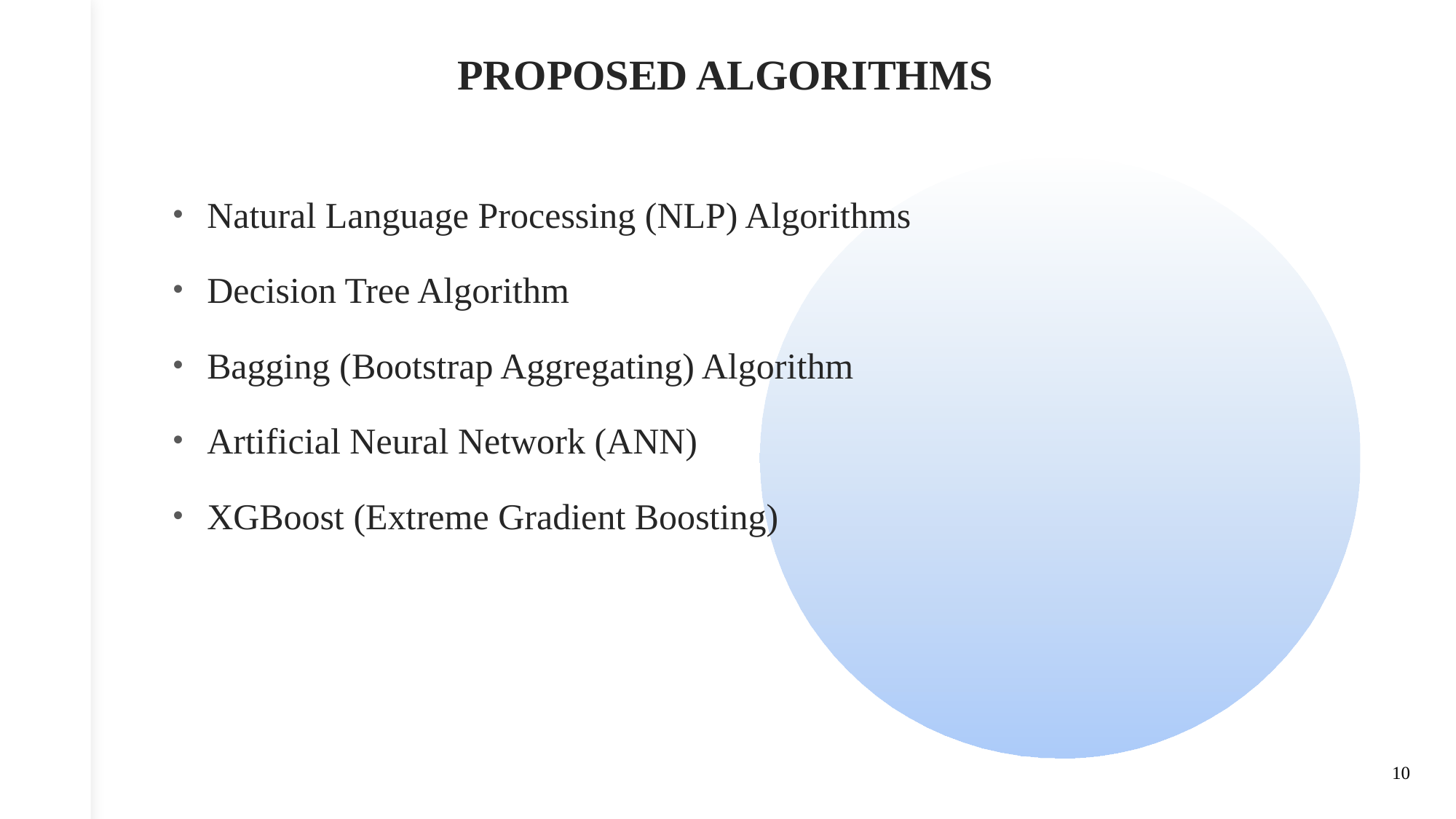

# PROPOSED ALGORITHMS
Natural Language Processing (NLP) Algorithms
Decision Tree Algorithm
Bagging (Bootstrap Aggregating) Algorithm
Artificial Neural Network (ANN)
XGBoost (Extreme Gradient Boosting)
10